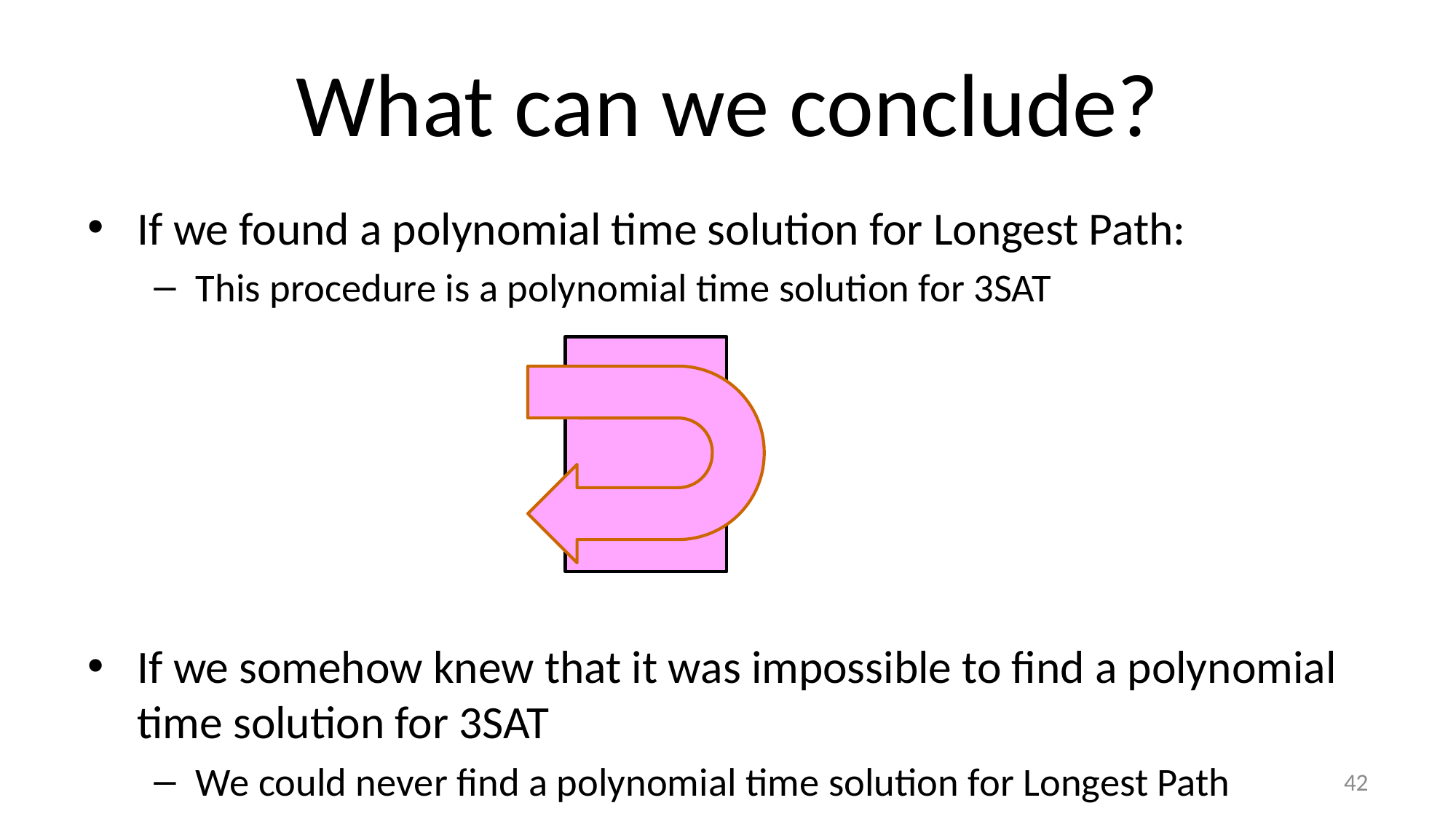

# What can we conclude?
If we found a polynomial time solution for Longest Path:
This procedure is a polynomial time solution for 3SAT

If we somehow knew that it was impossible to find a polynomial time solution for 3SAT
We could never find a polynomial time solution for Longest Path

42